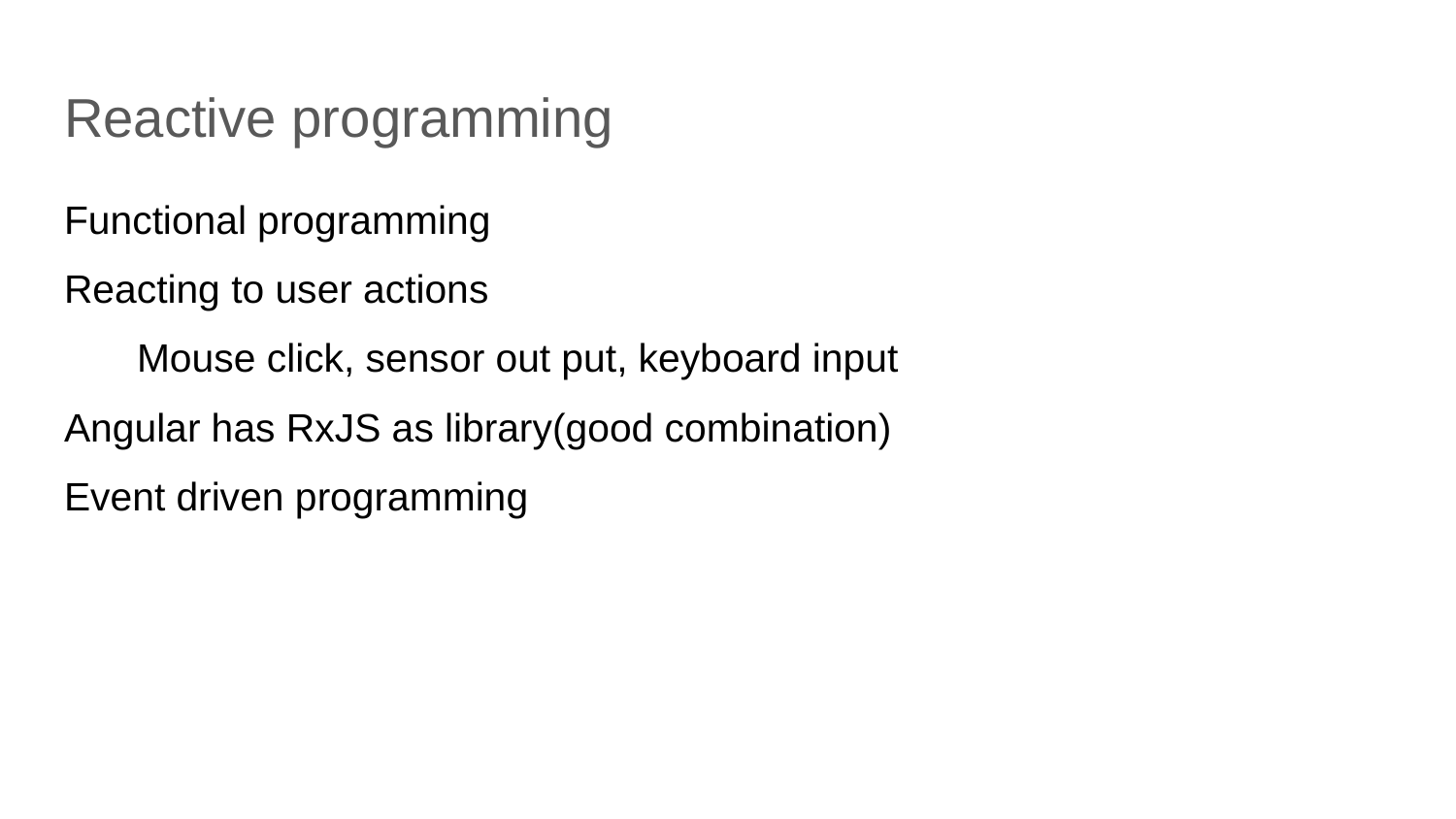

# Reactive programming
Functional programming
Reacting to user actions
Mouse click, sensor out put, keyboard input
Angular has RxJS as library(good combination)
Event driven programming